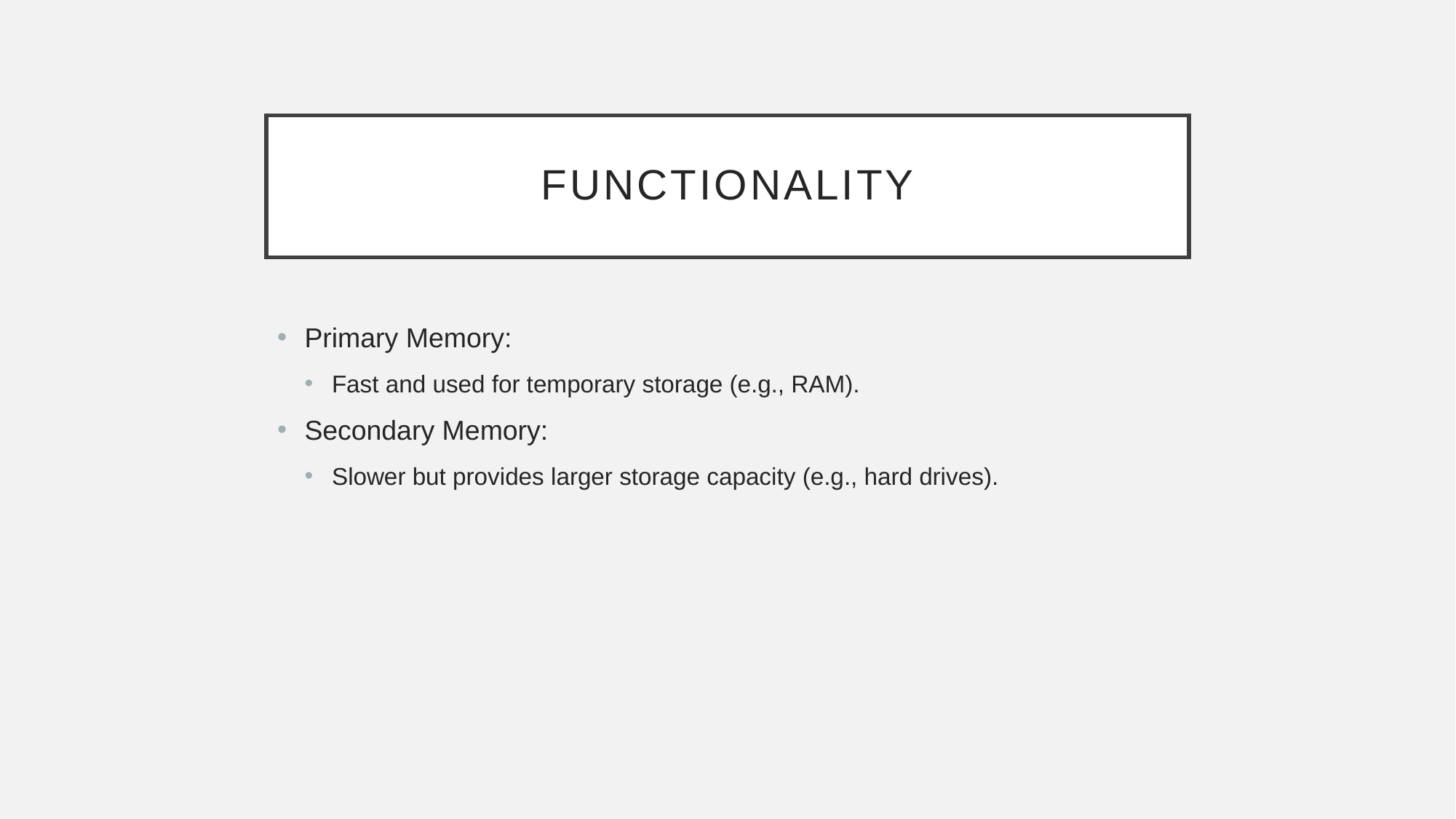

# Functionality
Primary Memory:
Fast and used for temporary storage (e.g., RAM).
Secondary Memory:
Slower but provides larger storage capacity (e.g., hard drives).